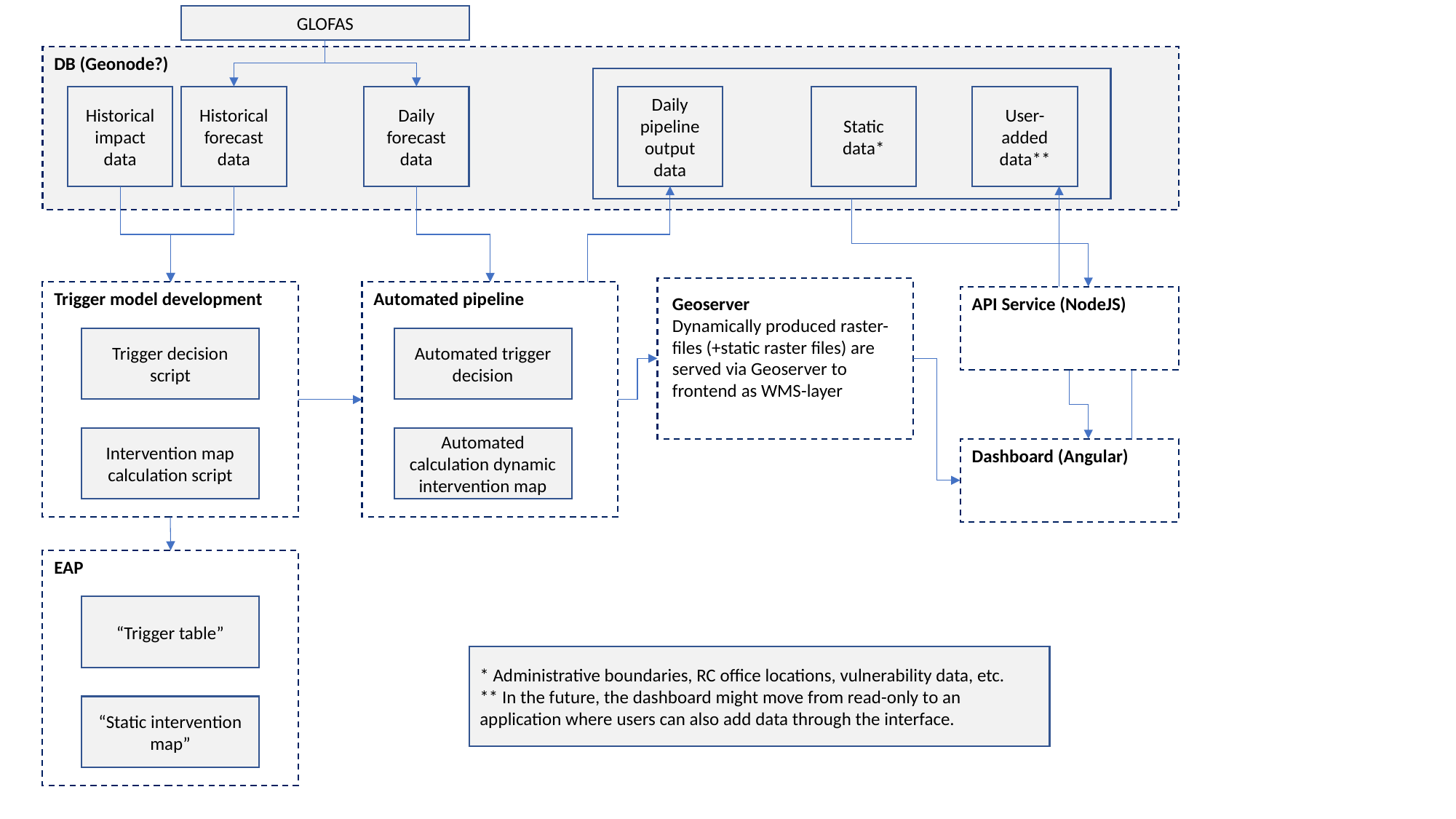

GLOFAS

DB (Geonode?)

Historical impact data
Historical forecast data
Daily forecast data
Daily pipeline output data
Static data*
User-added data**

Trigger model development

Automated pipeline

Geoserver
Dynamically produced raster-files (+static raster files) are served via Geoserver to frontend as WMS-layer
API Service (NodeJS)

Trigger decision script
Automated trigger decision
Intervention map calculation script
Automated calculation dynamic intervention map
Dashboard (Angular)

EAP

“Trigger table”
* Administrative boundaries, RC office locations, vulnerability data, etc.
** In the future, the dashboard might move from read-only to an application where users can also add data through the interface.
“Static intervention map”